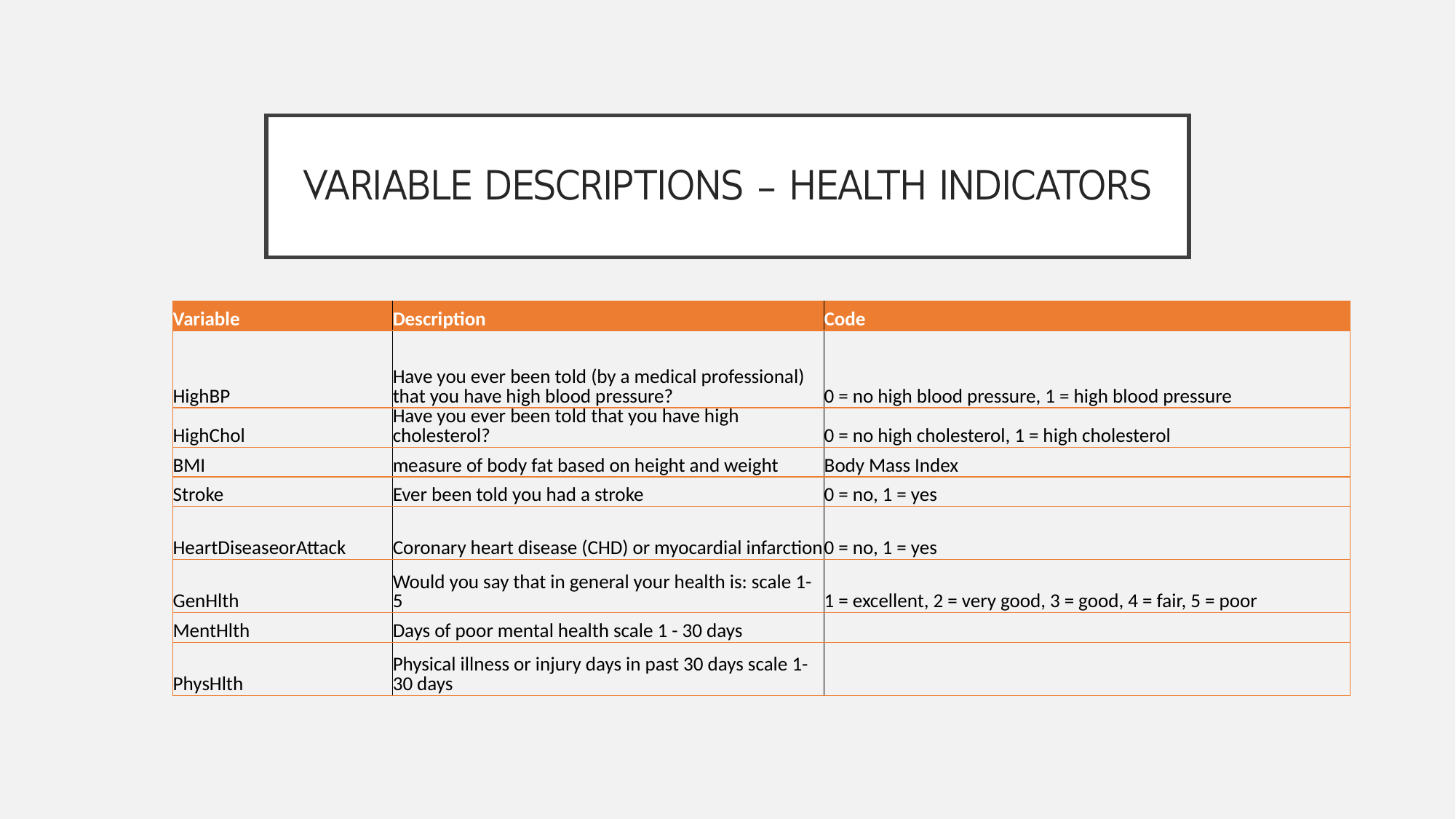

# VARIABLE DESCRIPTIONS – HEALTH INDICATORS
| Variable | Description | Code |
| --- | --- | --- |
| HighBP | Have you ever been told (by a medical professional) that you have high blood pressure? | 0 = no high blood pressure, 1 = high blood pressure |
| HighChol | Have you ever been told that you have high cholesterol? | 0 = no high cholesterol, 1 = high cholesterol |
| BMI | measure of body fat based on height and weight | Body Mass Index |
| Stroke | Ever been told you had a stroke | 0 = no, 1 = yes |
| HeartDiseaseorAttack | Coronary heart disease (CHD) or myocardial infarction | 0 = no, 1 = yes |
| GenHlth | Would you say that in general your health is: scale 1- 5 | 1 = excellent, 2 = very good, 3 = good, 4 = fair, 5 = poor |
| MentHlth | Days of poor mental health scale 1 - 30 days |  |
| PhysHlth | Physical illness or injury days in past 30 days scale 1-30 days |  |